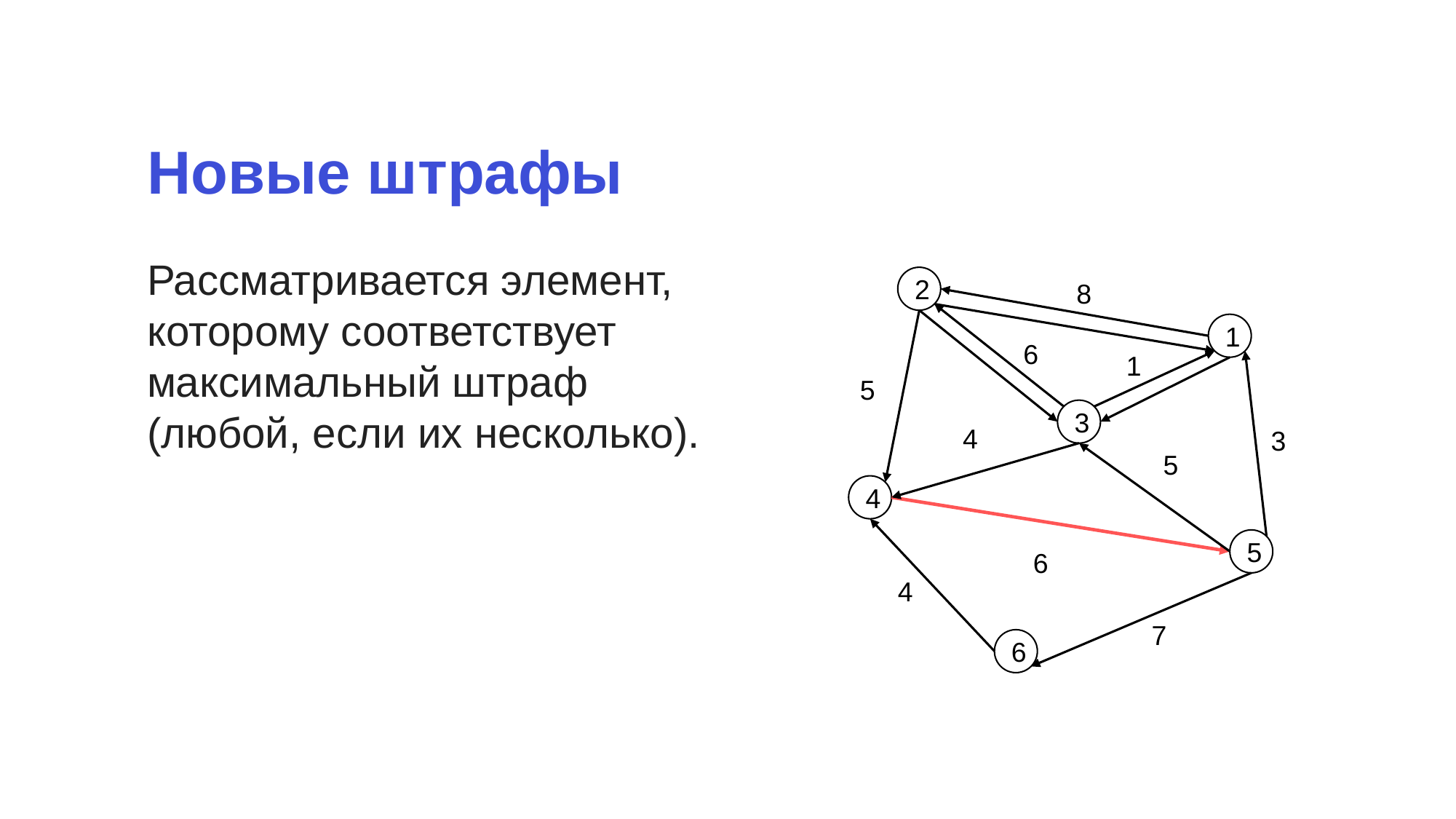

Новые штрафы
Рассматривается элемент, которому соответствует максимальный штраф (любой, если их несколько).
2
8
1
6
1
5
3
4
3
5
4
5
6
4
7
6